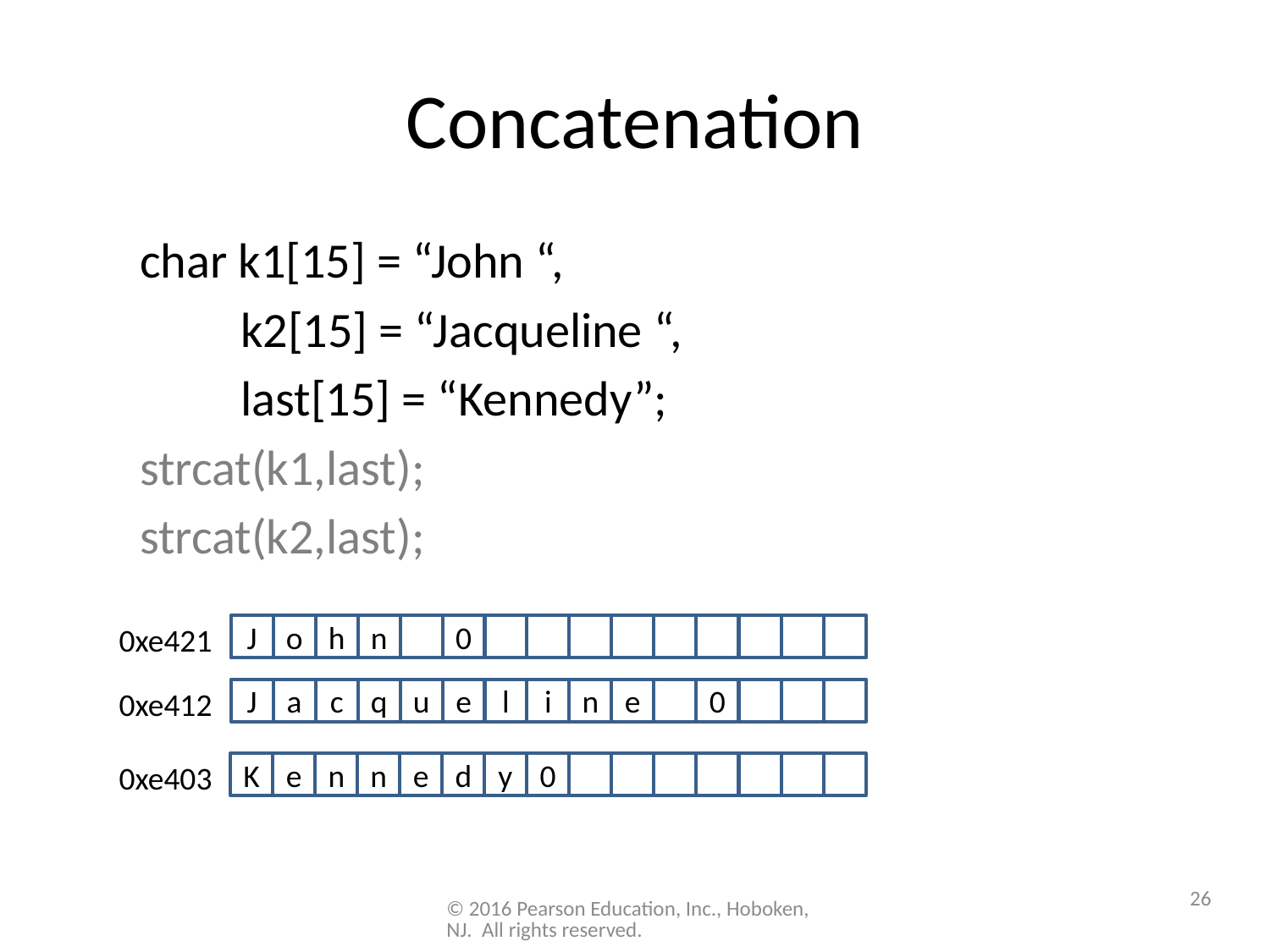

# Concatenation
char k1[15] = “John “,
         k2[15] = “Jacqueline “,
         last[15] = “Kennedy”;
strcat(k1,last);
strcat(k2,last);
0xe421

J
o
h
n

0

0xe412

J
a
c
q
u
e
l
i
n
e

0

0xe403

K
e
n
n
e
d
y
0

26
© 2016 Pearson Education, Inc., Hoboken, NJ.  All rights reserved.